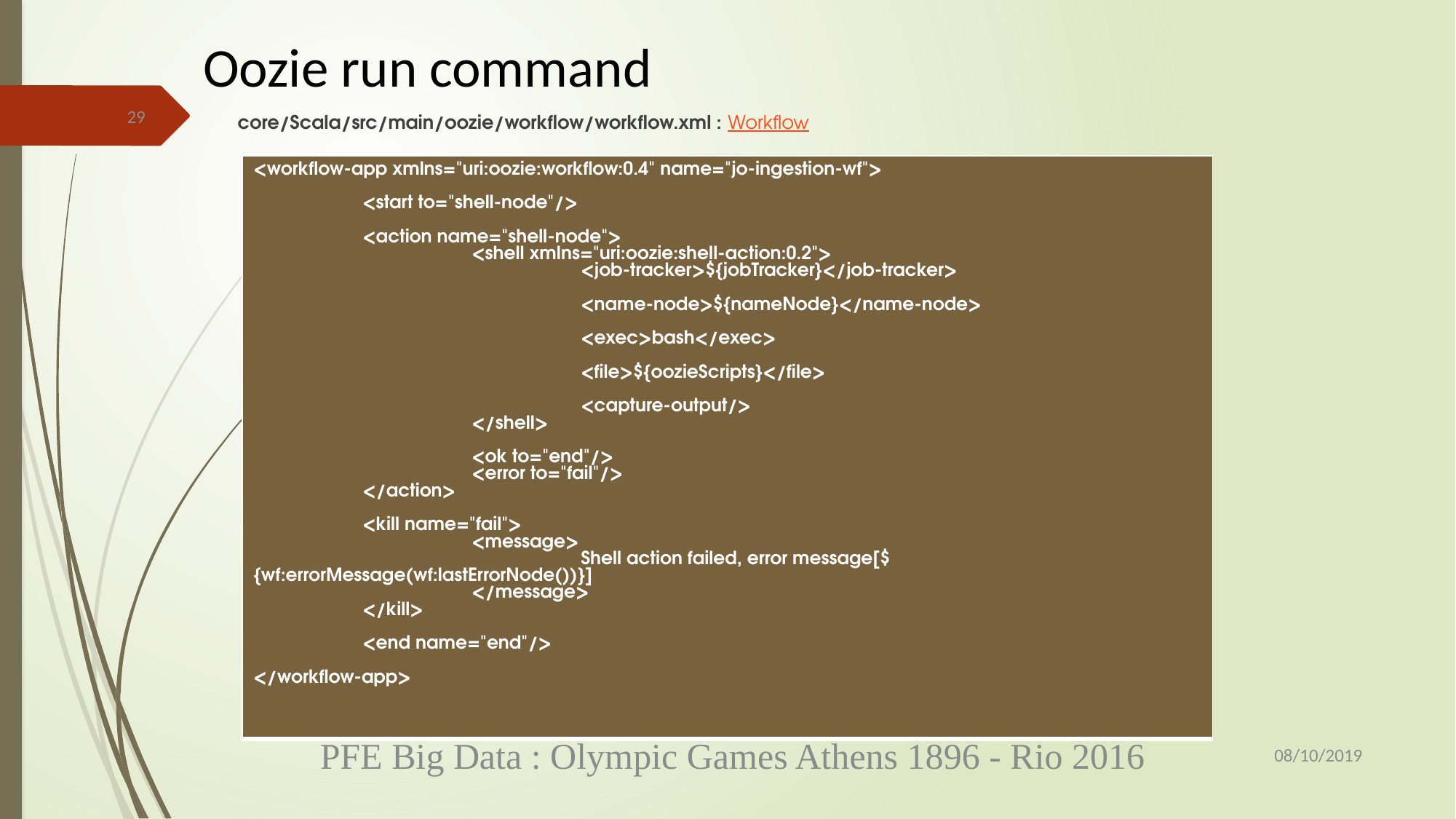

# Oozie run command
29
core/Scala/src/main/oozie/workflow/workflow.xml : Workflow

| <workflow-app xmlns="uri:oozie:workflow:0.4" name="jo-ingestion-wf"> <start to="shell-node"/> <action name="shell-node"> <shell xmlns="uri:oozie:shell-action:0.2"> <job-tracker>${jobTracker}</job-tracker> <name-node>${nameNode}</name-node> <exec>bash</exec> <file>${oozieScripts}</file> <capture-output/> </shell> <ok to="end"/> <error to="fail"/> </action> <kill name="fail"> <message> Shell action failed, error message[${wf:errorMessage(wf:lastErrorNode())}] </message> </kill> <end name="end"/> </workflow-app> |
| --- |
08/10/2019
PFE Big Data : Olympic Games Athens 1896 - Rio 2016